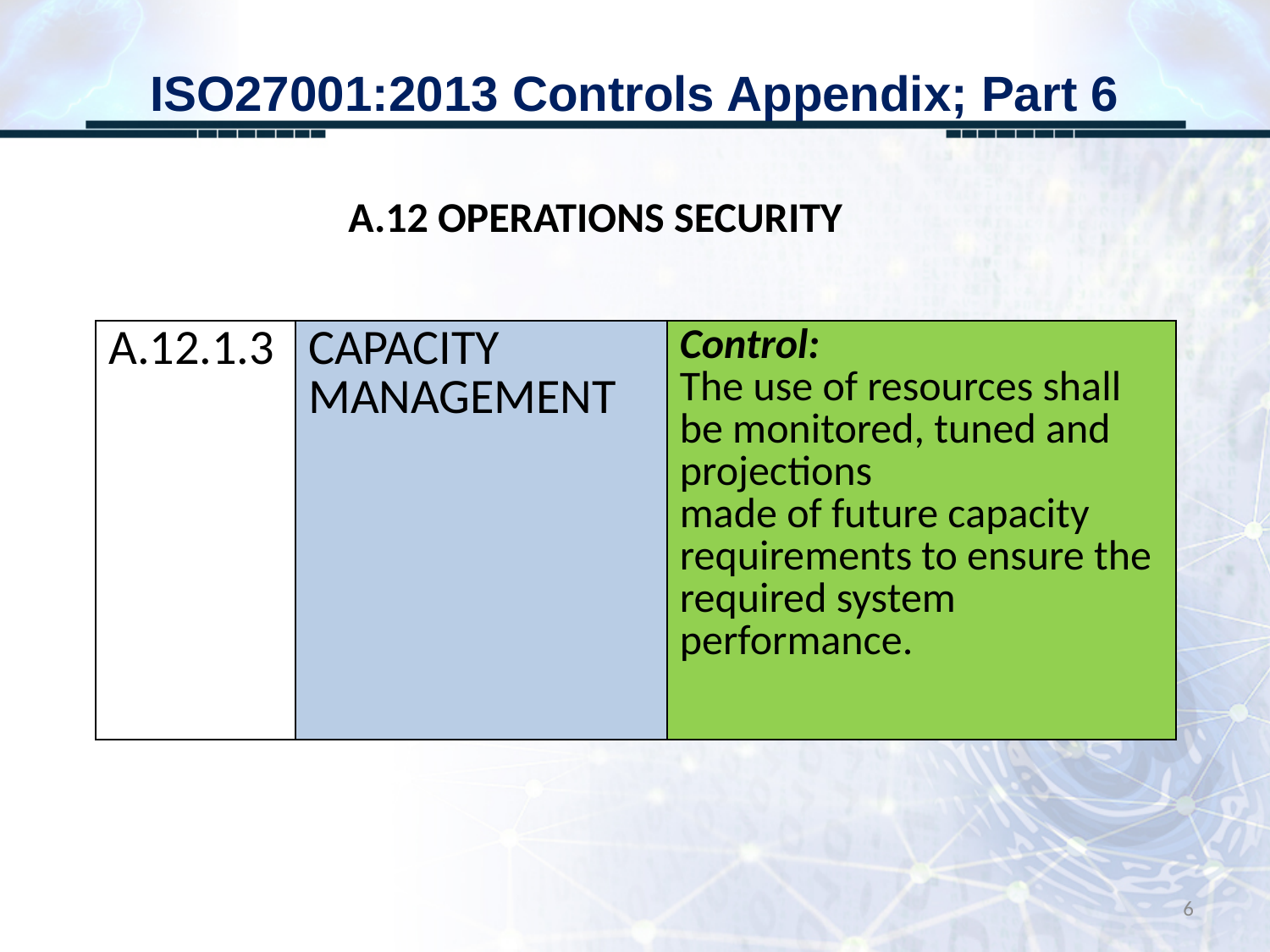

# ISO27001:2013 Controls Appendix; Part 6
A.12 OPERATIONS SECURITY
| A.12.1.3 | CAPACITY MANAGEMENT | Control: The use of resources shall be monitored, tuned and projections made of future capacity requirements to ensure the required system performance. |
| --- | --- | --- |
6